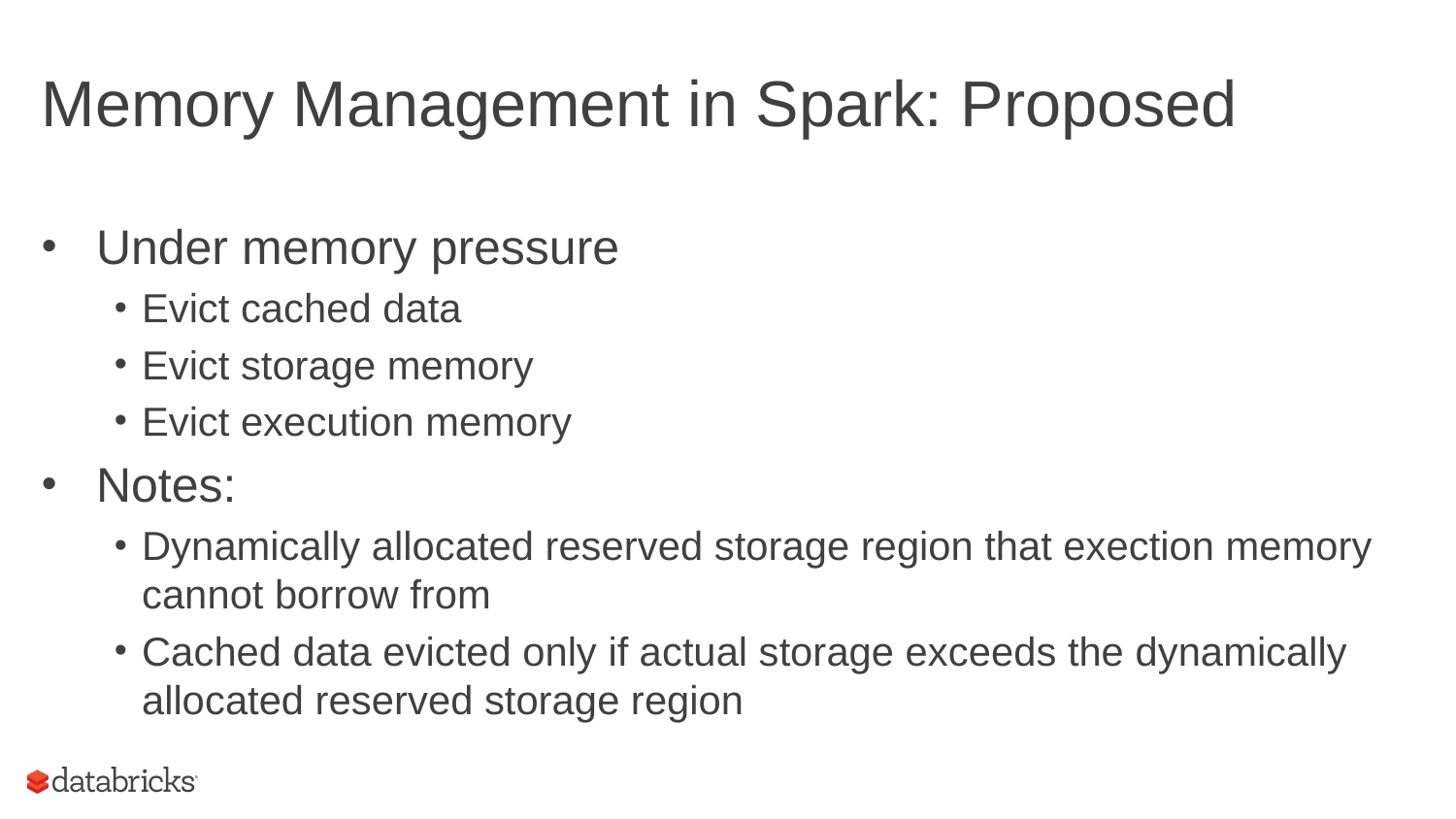

# Memory Management in Spark: Proposed
Under memory pressure
Evict cached data
Evict storage memory
Evict execution memory
Notes:
Dynamically allocated reserved storage region that exection memory cannot borrow from
Cached data evicted only if actual storage exceeds the dynamically allocated reserved storage region